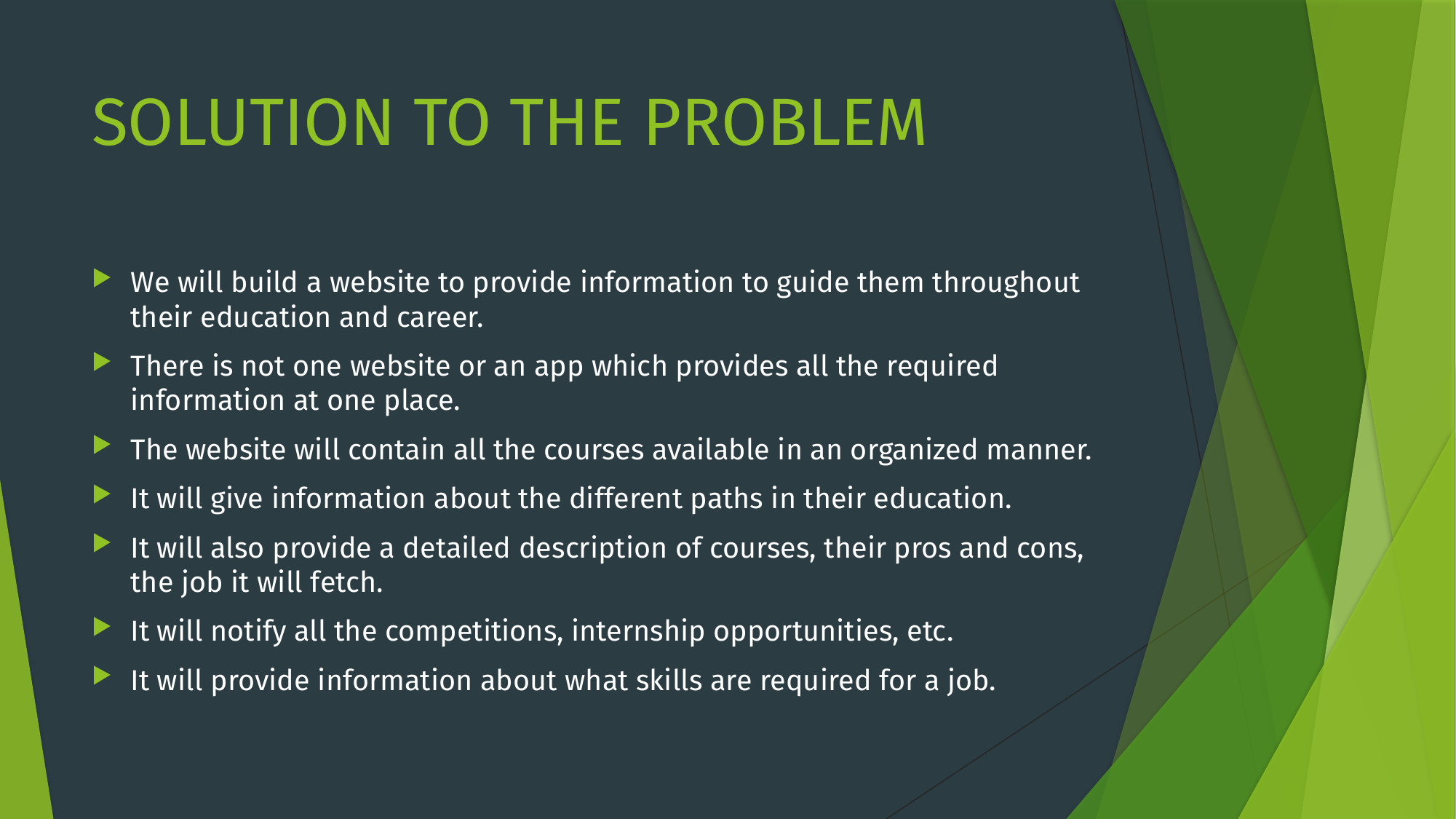

# SOLUTION TO THE PROBLEM
We will build a website to provide information to guide them throughout their education and career.
There is not one website or an app which provides all the required information at one place.
The website will contain all the courses available in an organized manner.
It will give information about the different paths in their education.
It will also provide a detailed description of courses, their pros and cons, the job it will fetch.
It will notify all the competitions, internship opportunities, etc.
It will provide information about what skills are required for a job.